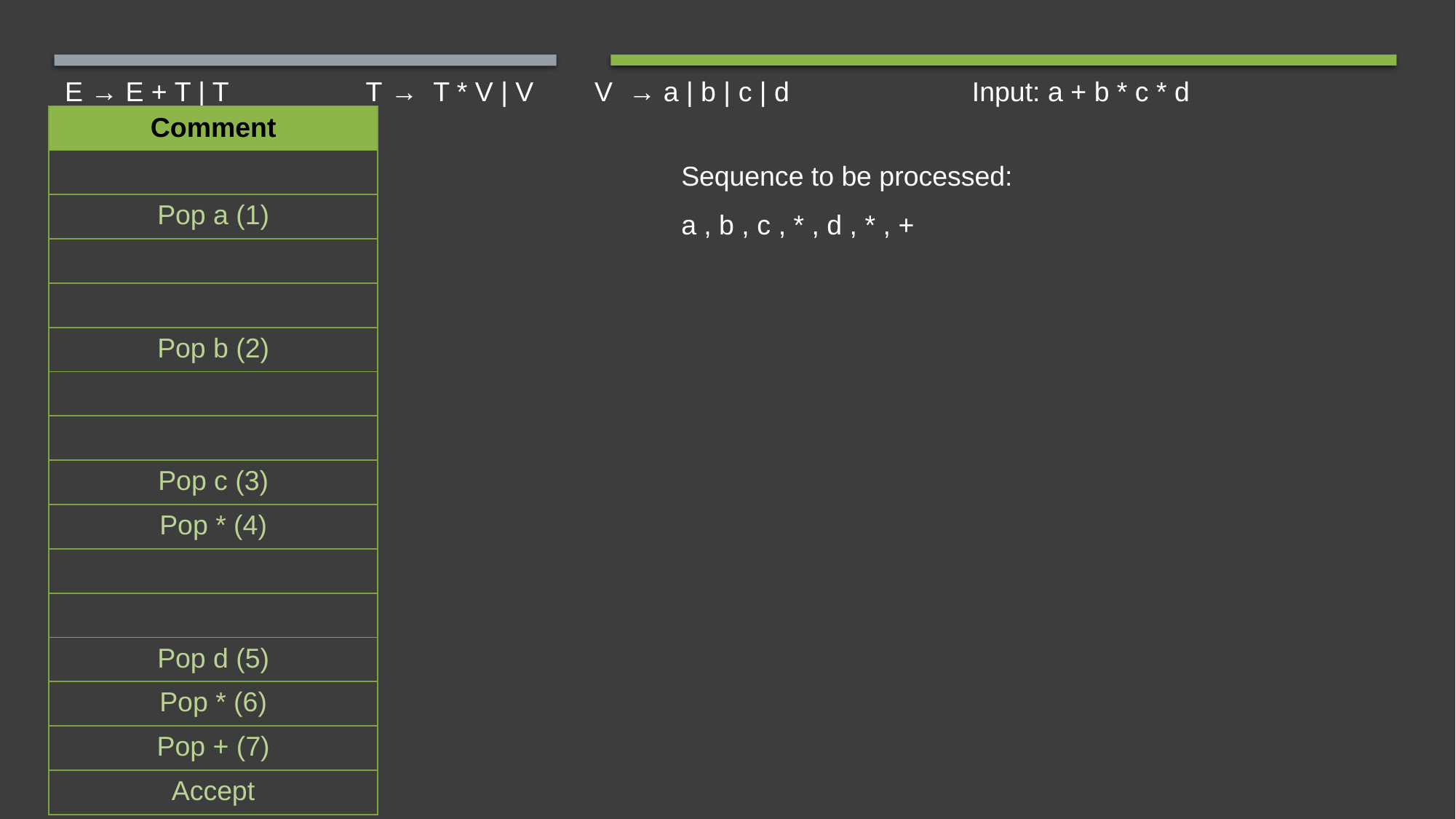

# E → E + T | T                  T →  T * V | V        V  → a | b | c | d                        Input: a + b * c * d

| Comment |
| --- |
|  |
| Pop a (1) |
|  |
|  |
| Pop b (2) |
|  |
|  |
| Pop c (3) |
| Pop \* (4) |
|  |
|  |
| Pop d (5) |
| Pop \* (6) |
| Pop + (7) |
| Accept |
Sequence to be processed:
a , b , c , * , d , * , +